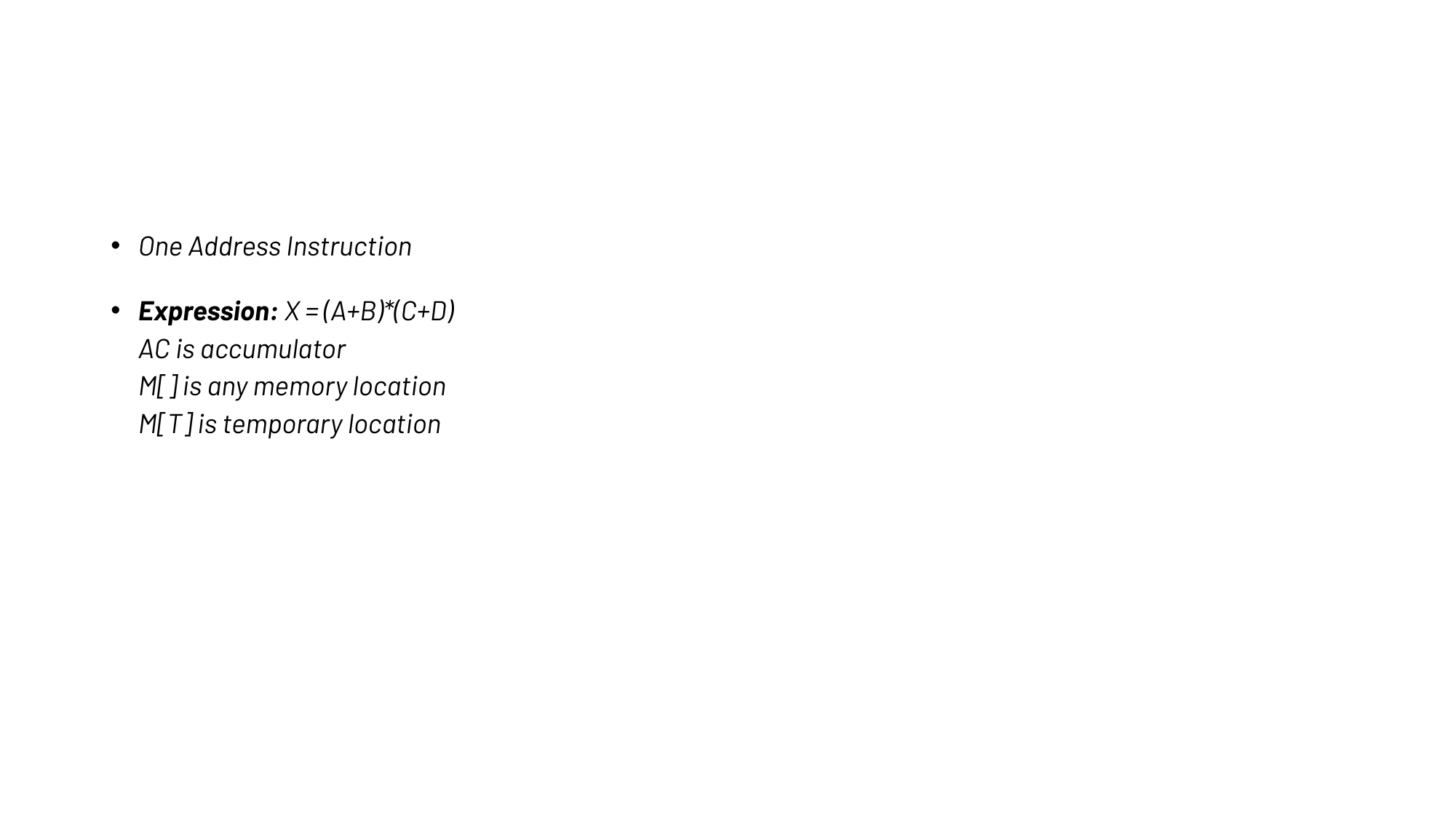

#
One Address Instruction
Expression: X = (A+B)*(C+D)
AC is accumulator
M[] is any memory location
M[T] is temporary location